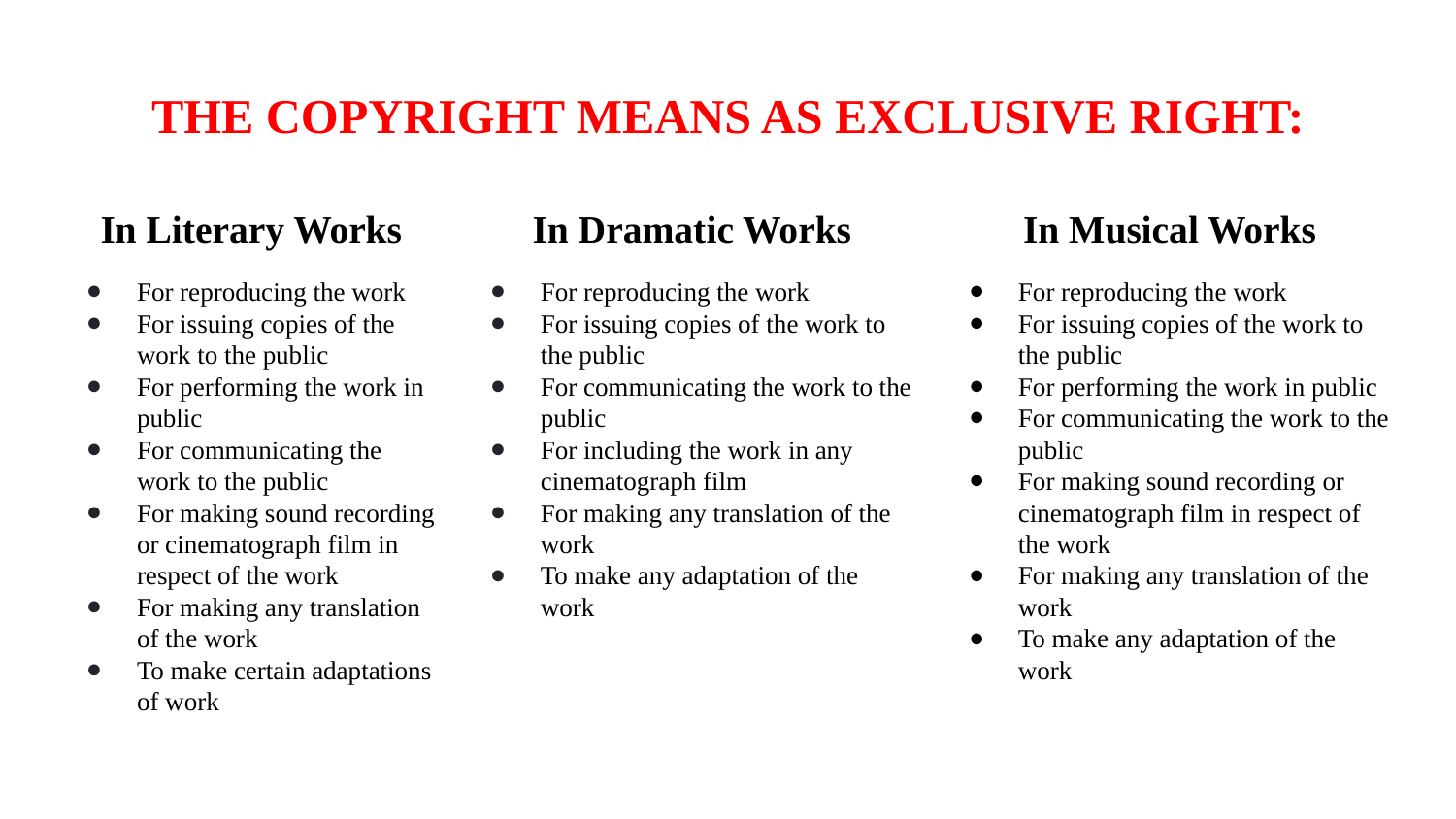

# THE COPYRIGHT MEANS AS EXCLUSIVE RIGHT:

In Literary Works
For reproducing the work
For issuing copies of the work to the public
For performing the work in public
For communicating the work to the public
For making sound recording or cinematograph film in respect of the work
For making any translation of the work
To make certain adaptations of work

In Dramatic Works
For reproducing the work
For issuing copies of the work to the public
For communicating the work to the public
For including the work in any cinematograph film
For making any translation of the work
To make any adaptation of the work

In Musical Works
For reproducing the work
For issuing copies of the work to the public
For performing the work in public
For communicating the work to the public
For making sound recording or cinematograph film in respect of the work
For making any translation of the work
To make any adaptation of the work